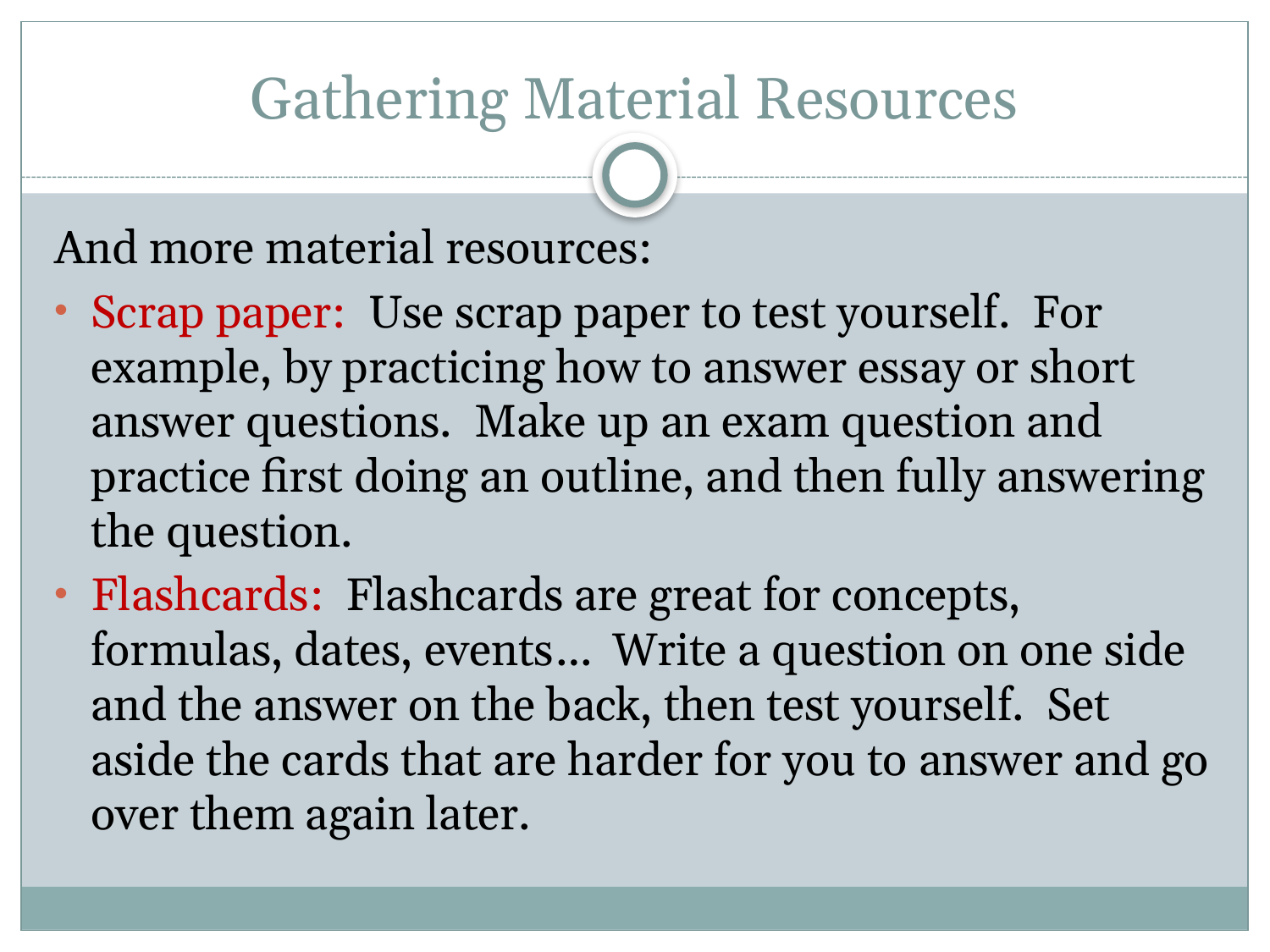

# Gathering Material Resources
And more material resources:
Scrap paper:  Use scrap paper to test yourself.  For example, by practicing how to answer essay or short answer questions.  Make up an exam question and practice first doing an outline, and then fully answering the question.
Flashcards:  Flashcards are great for concepts, formulas, dates, events…  Write a question on one side and the answer on the back, then test yourself.  Set aside the cards that are harder for you to answer and go over them again later.